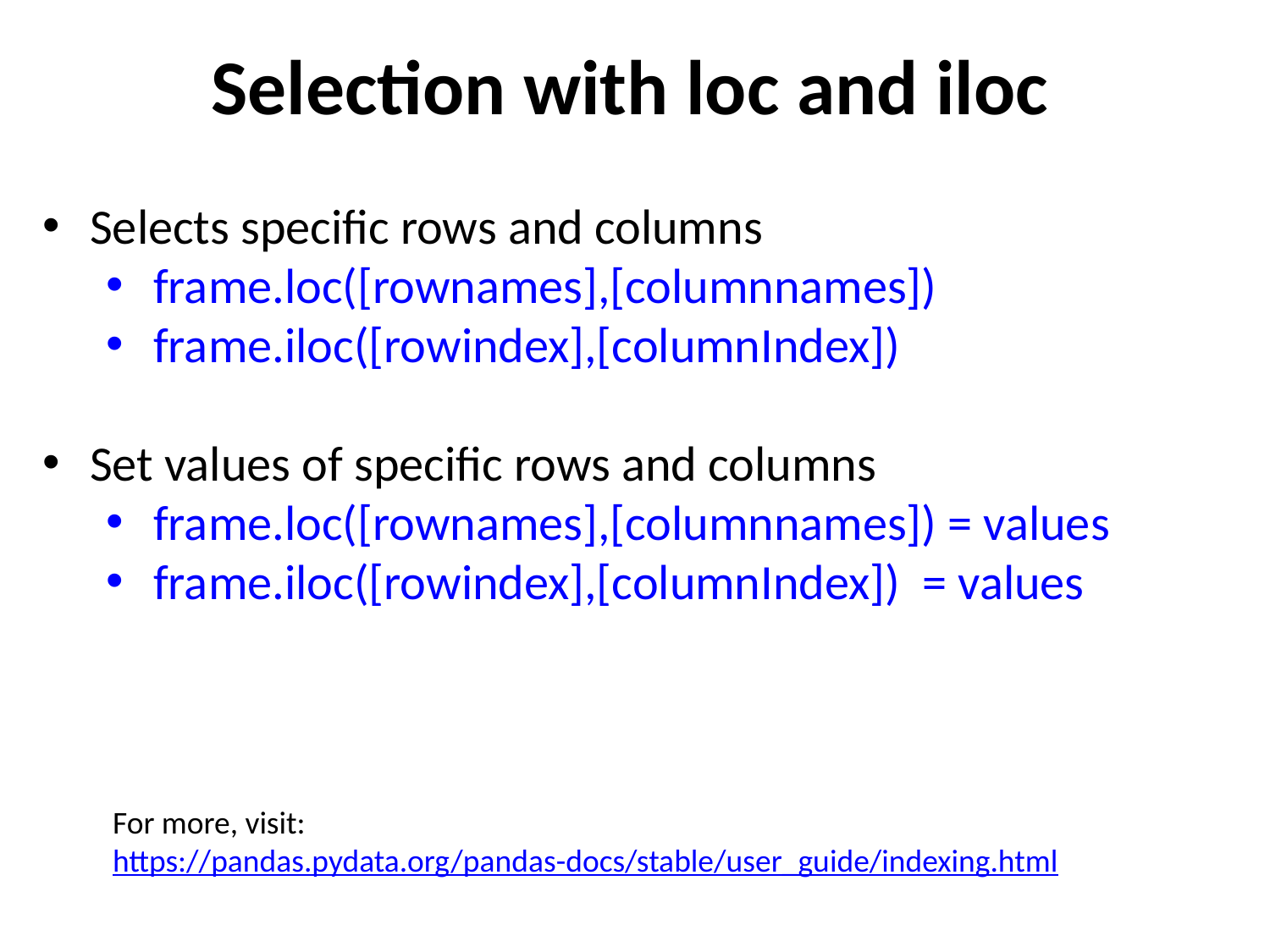

# Selection with loc and iloc
Selects specific rows and columns
frame.loc([rownames],[columnnames])
frame.iloc([rowindex],[columnIndex])

Set values of specific rows and columns
frame.loc([rownames],[columnnames]) = values
frame.iloc([rowindex],[columnIndex])  = values

For more, visit:
https://pandas.pydata.org/pandas-docs/stable/user_guide/indexing.html